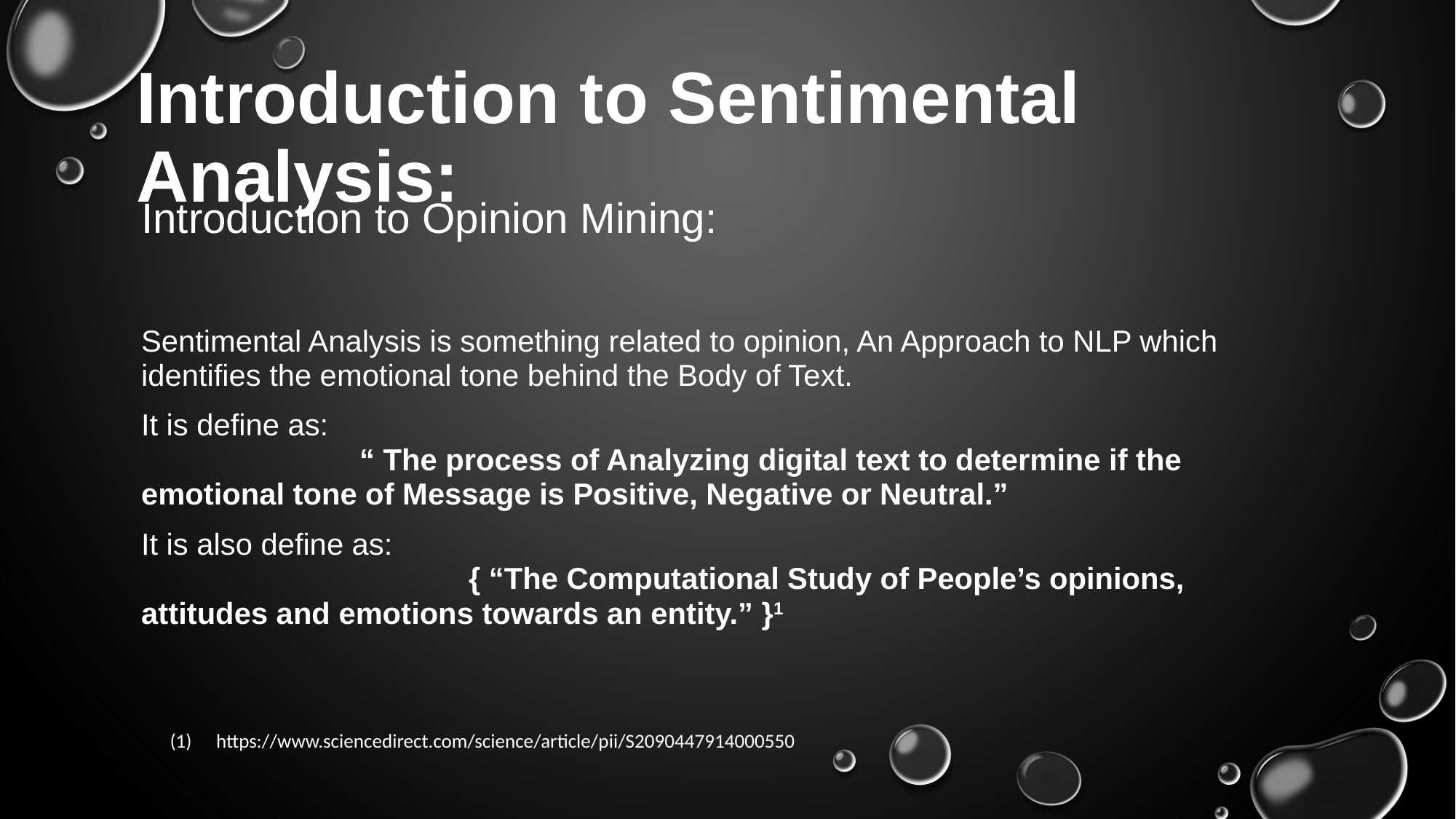

Introduction to Sentimental Analysis:
Introduction to Opinion Mining:
Sentimental Analysis is something related to opinion, An Approach to NLP which identifies the emotional tone behind the Body of Text.
It is define as:
		“ The process of Analyzing digital text to determine if the emotional tone of Message is Positive, Negative or Neutral.”
It is also define as:
			{ “The Computational Study of People’s opinions, attitudes and emotions towards an entity.” }1
https://www.sciencedirect.com/science/article/pii/S2090447914000550